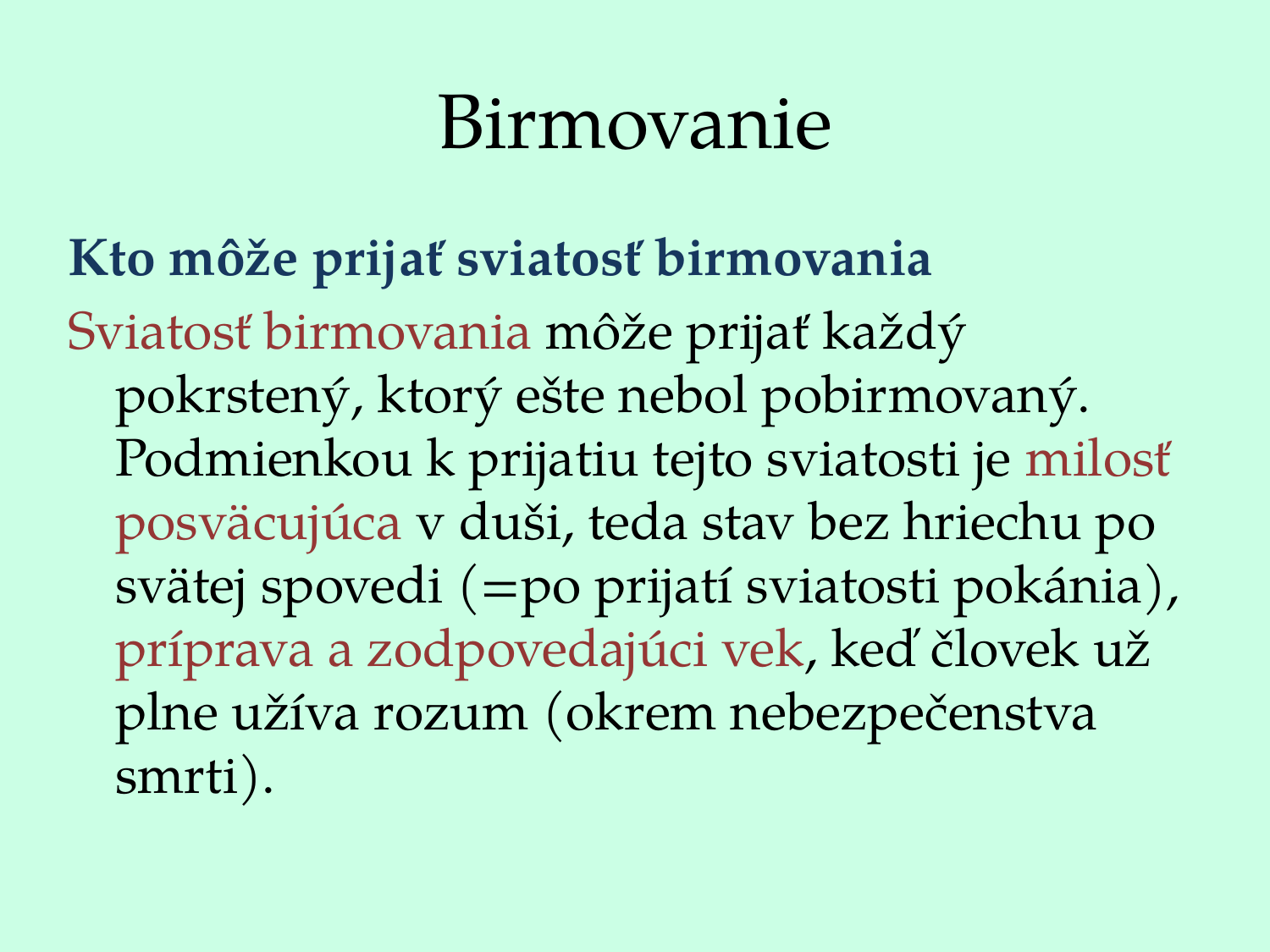

# Birmovanie
Kto môže prijať sviatosť birmovania
Sviatosť birmovania môže prijať každý pokrstený, ktorý ešte nebol pobirmovaný. Podmienkou k prijatiu tejto sviatosti je milosť posväcujúca v duši, teda stav bez hriechu po svätej spovedi (=po prijatí sviatosti pokánia), príprava a zodpovedajúci vek, keď človek už plne užíva rozum (okrem nebezpečenstva smrti).